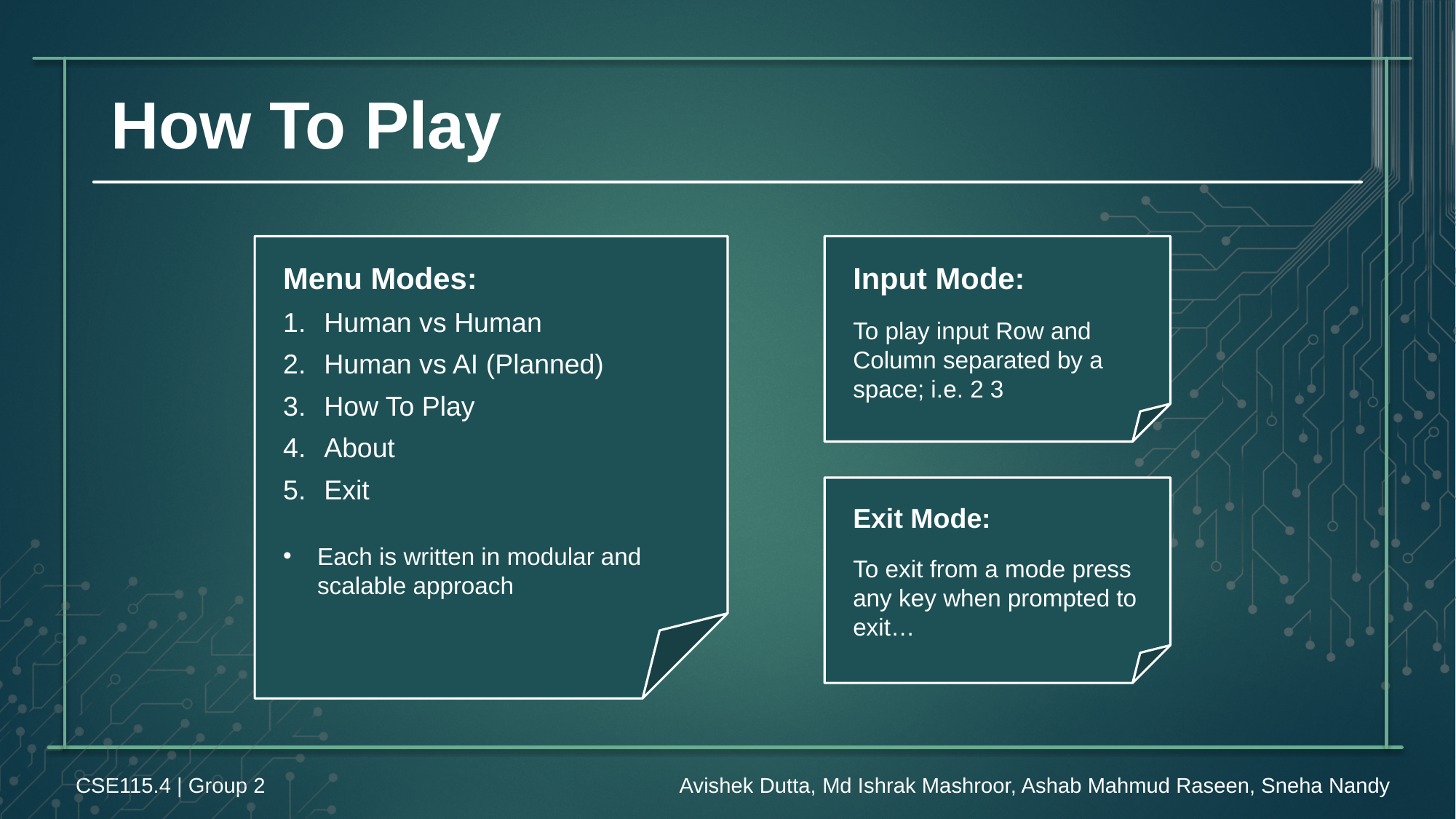

How To Play

Input Mode:

To play input Row and Column separated by a space; i.e. 2 3
Menu Modes:
Human vs Human
Human vs AI (Planned)
How To Play
About
Exit

Exit Mode:

To exit from a mode press any key when prompted to exit…
Each is written in modular and scalable approach